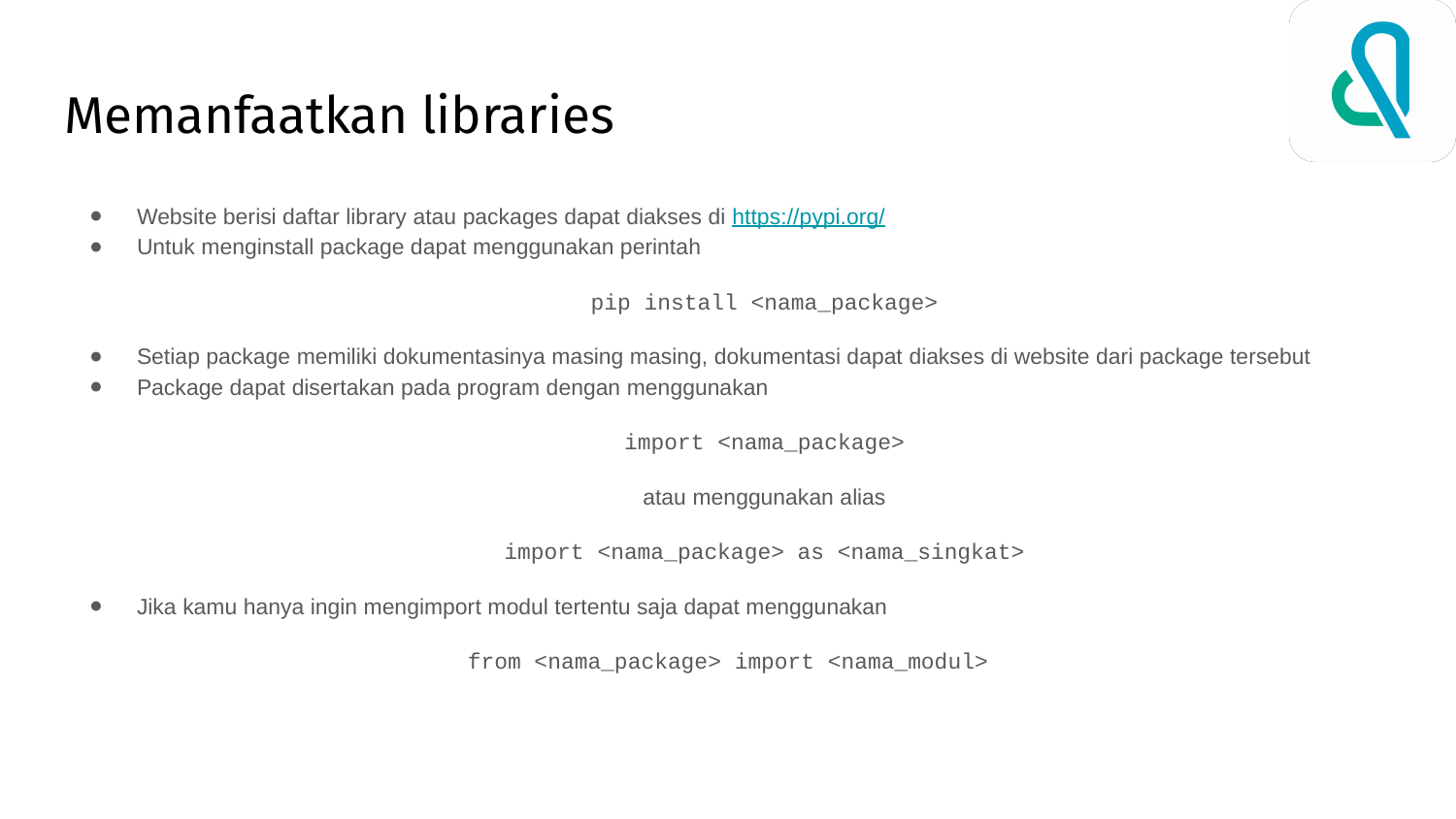

# Memanfaatkan libraries
Website berisi daftar library atau packages dapat diakses di https://pypi.org/
Untuk menginstall package dapat menggunakan perintah
pip install <nama_package>
Setiap package memiliki dokumentasinya masing masing, dokumentasi dapat diakses di website dari package tersebut
Package dapat disertakan pada program dengan menggunakan
import <nama_package>
atau menggunakan alias
import <nama_package> as <nama_singkat>
Jika kamu hanya ingin mengimport modul tertentu saja dapat menggunakan
from <nama_package> import <nama_modul>